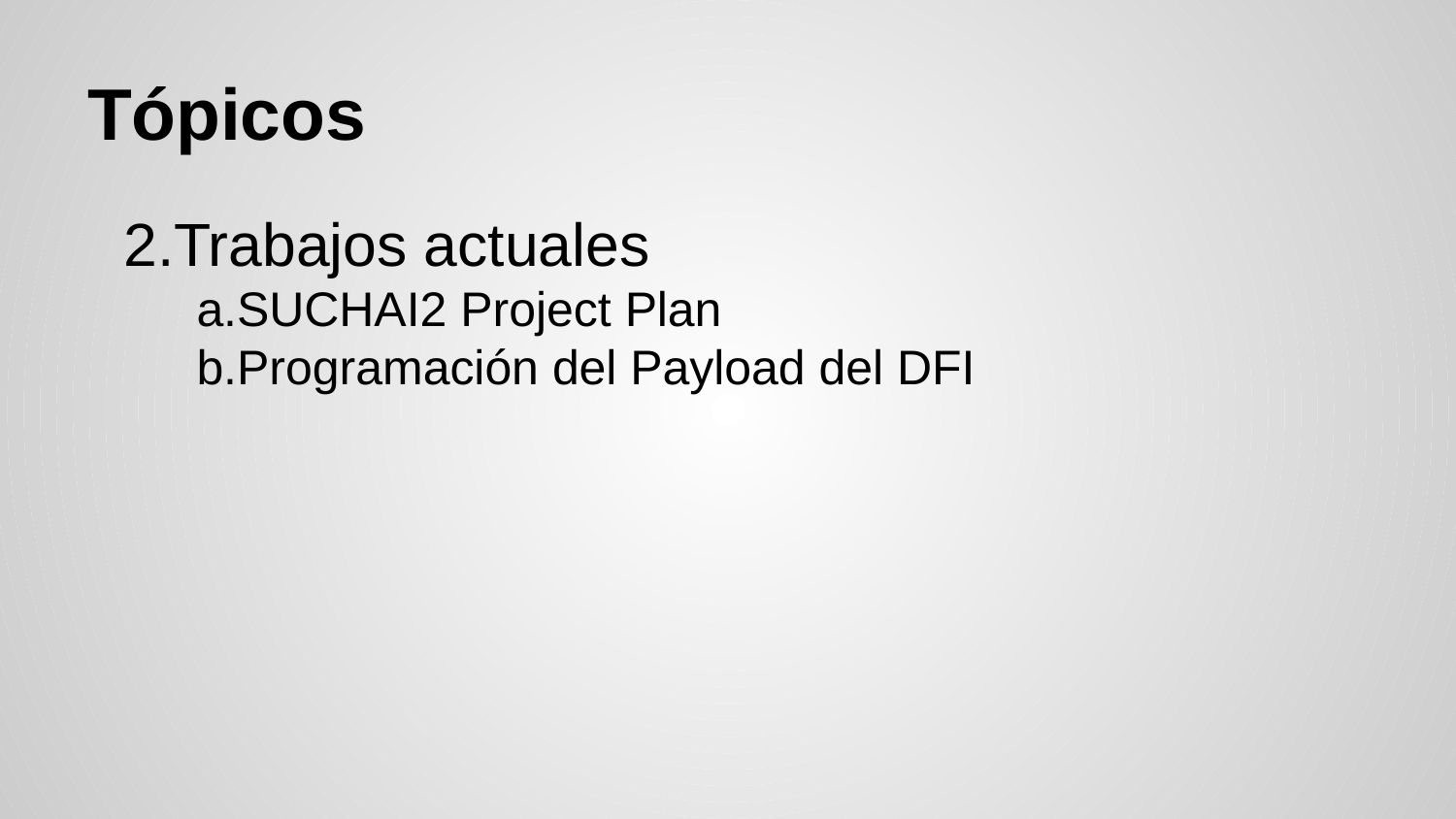

# Tópicos
Trabajos actuales
SUCHAI2 Project Plan
Programación del Payload del DFI